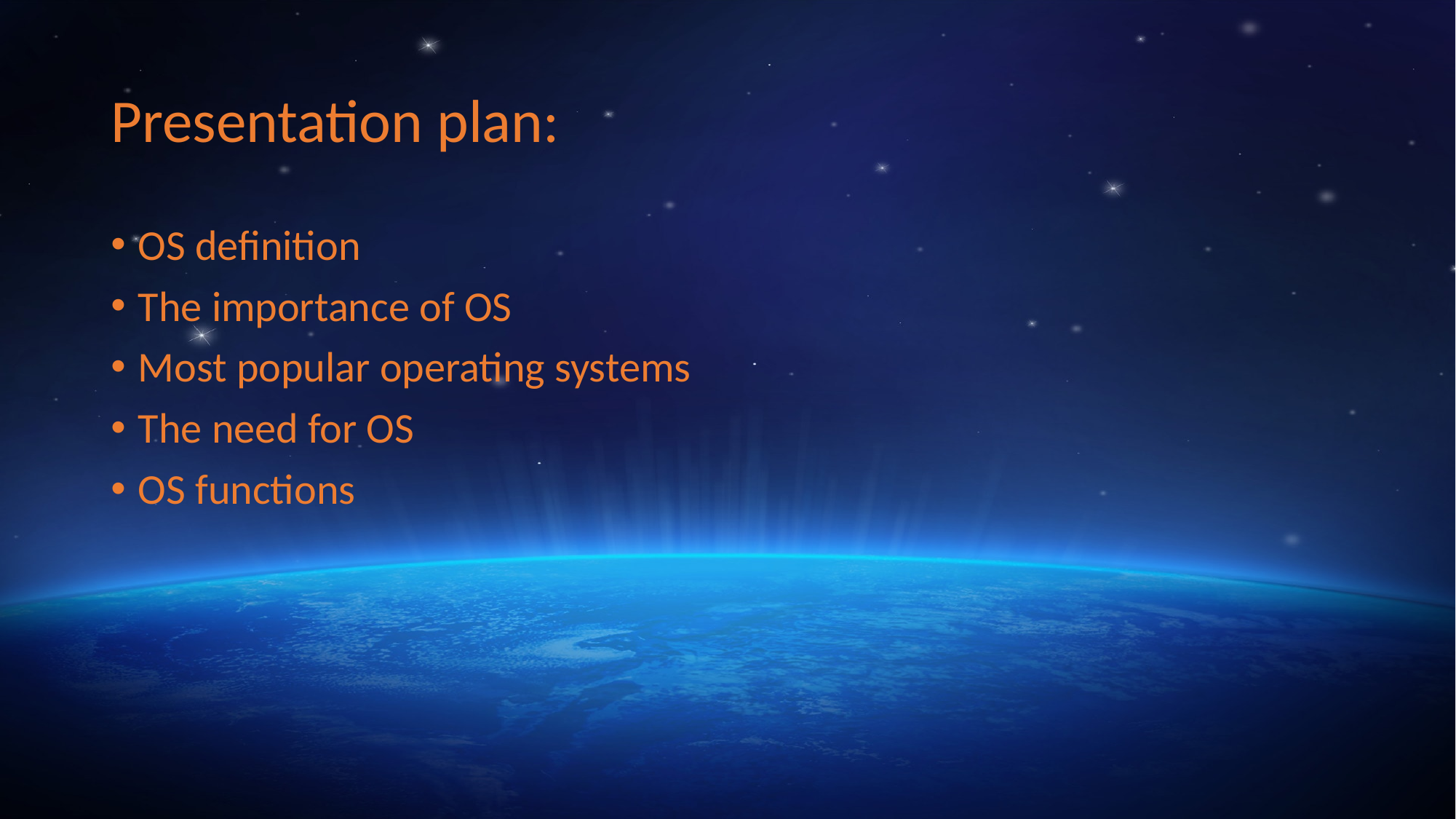

# Presentation plan:
OS definition
The importance of OS
Most popular operating systems
The need for OS
OS functions